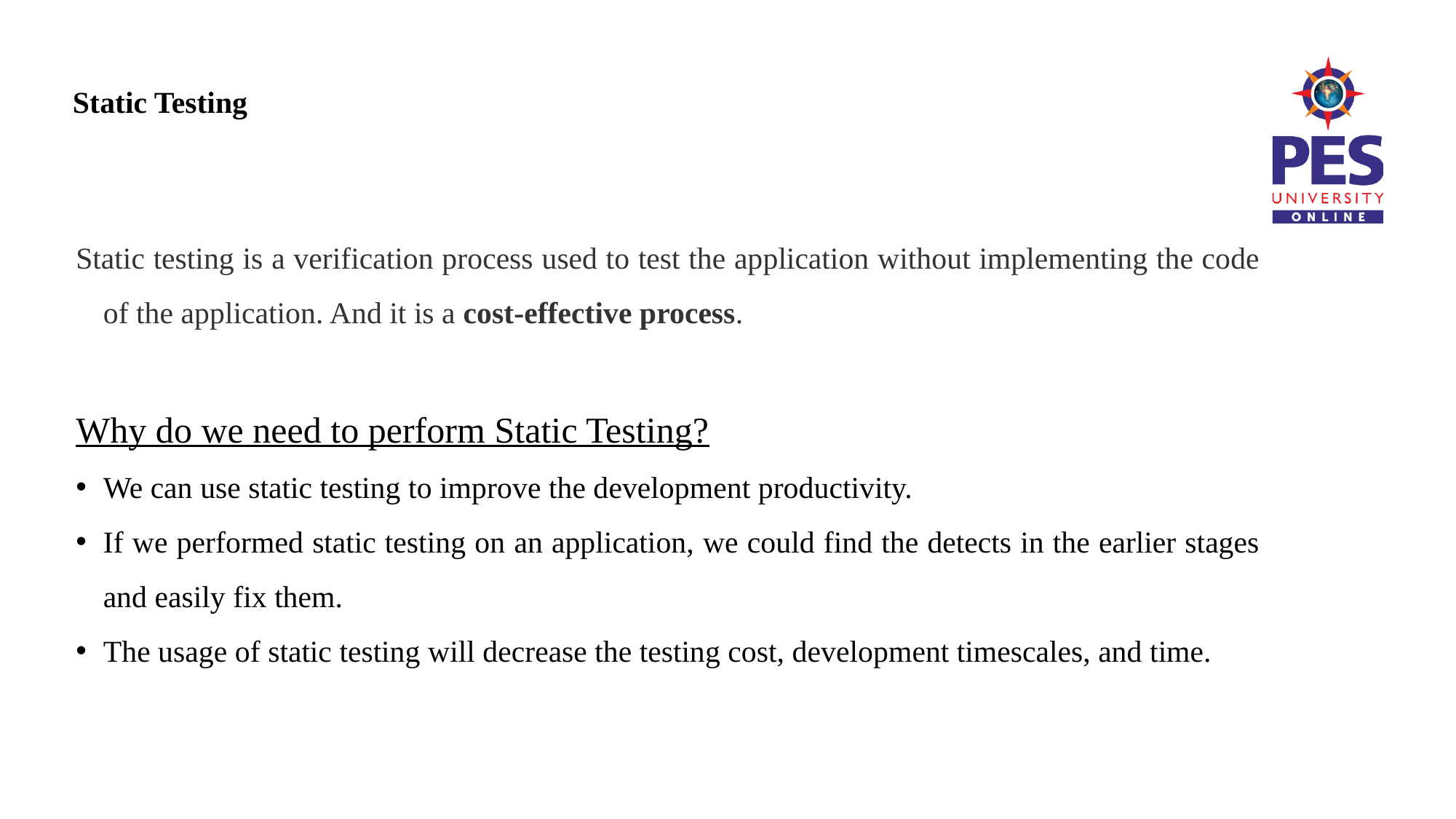

# Static Testing
Static testing is a verification process used to test the application without implementing the code of the application. And it is a cost-effective process.

Why do we need to perform Static Testing?
We can use static testing to improve the development productivity.
If we performed static testing on an application, we could find the detects in the earlier stages and easily fix them.
The usage of static testing will decrease the testing cost, development timescales, and time.